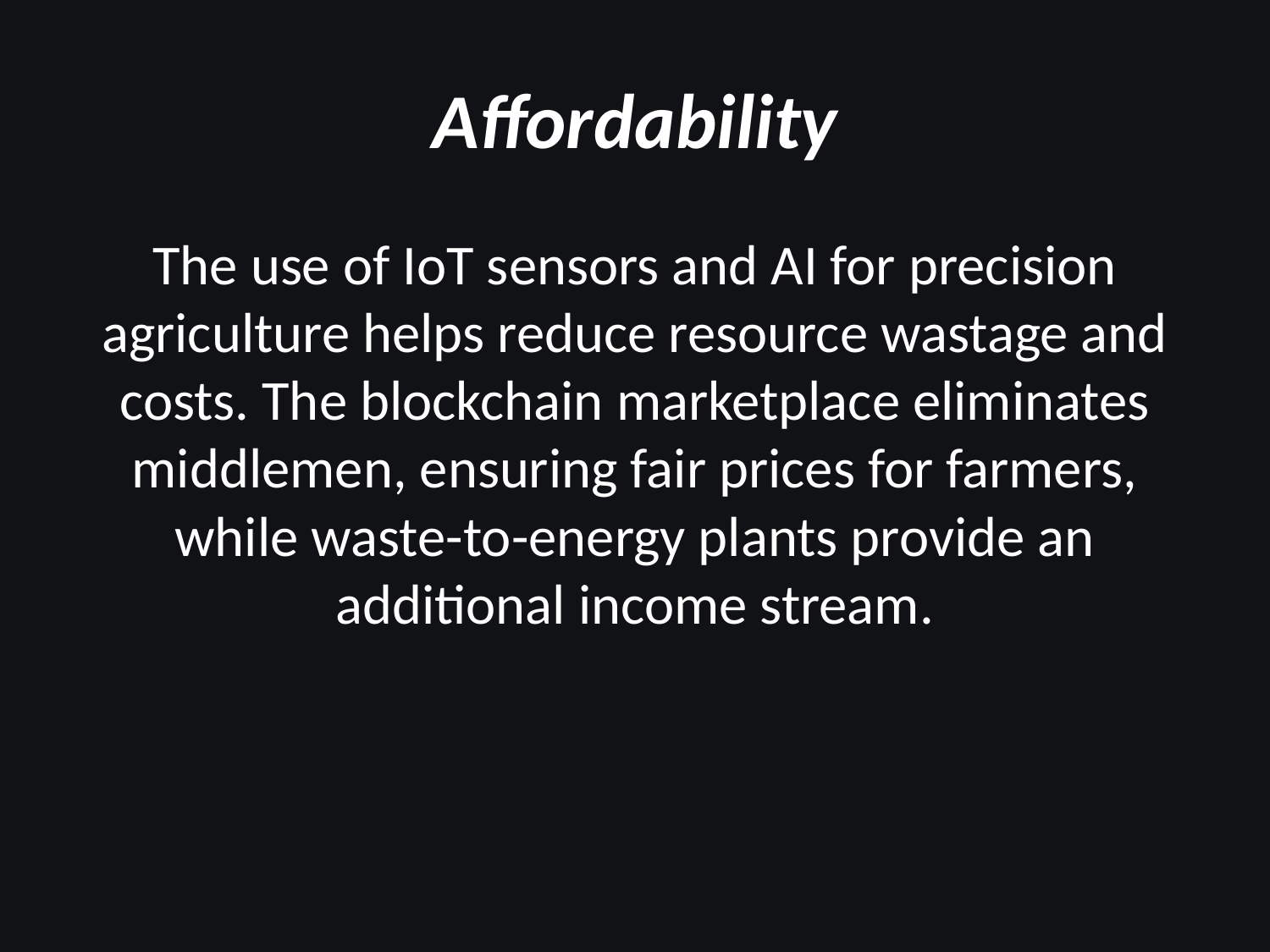

# Affordability
The use of IoT sensors and AI for precision agriculture helps reduce resource wastage and costs. The blockchain marketplace eliminates middlemen, ensuring fair prices for farmers, while waste-to-energy plants provide an additional income stream.